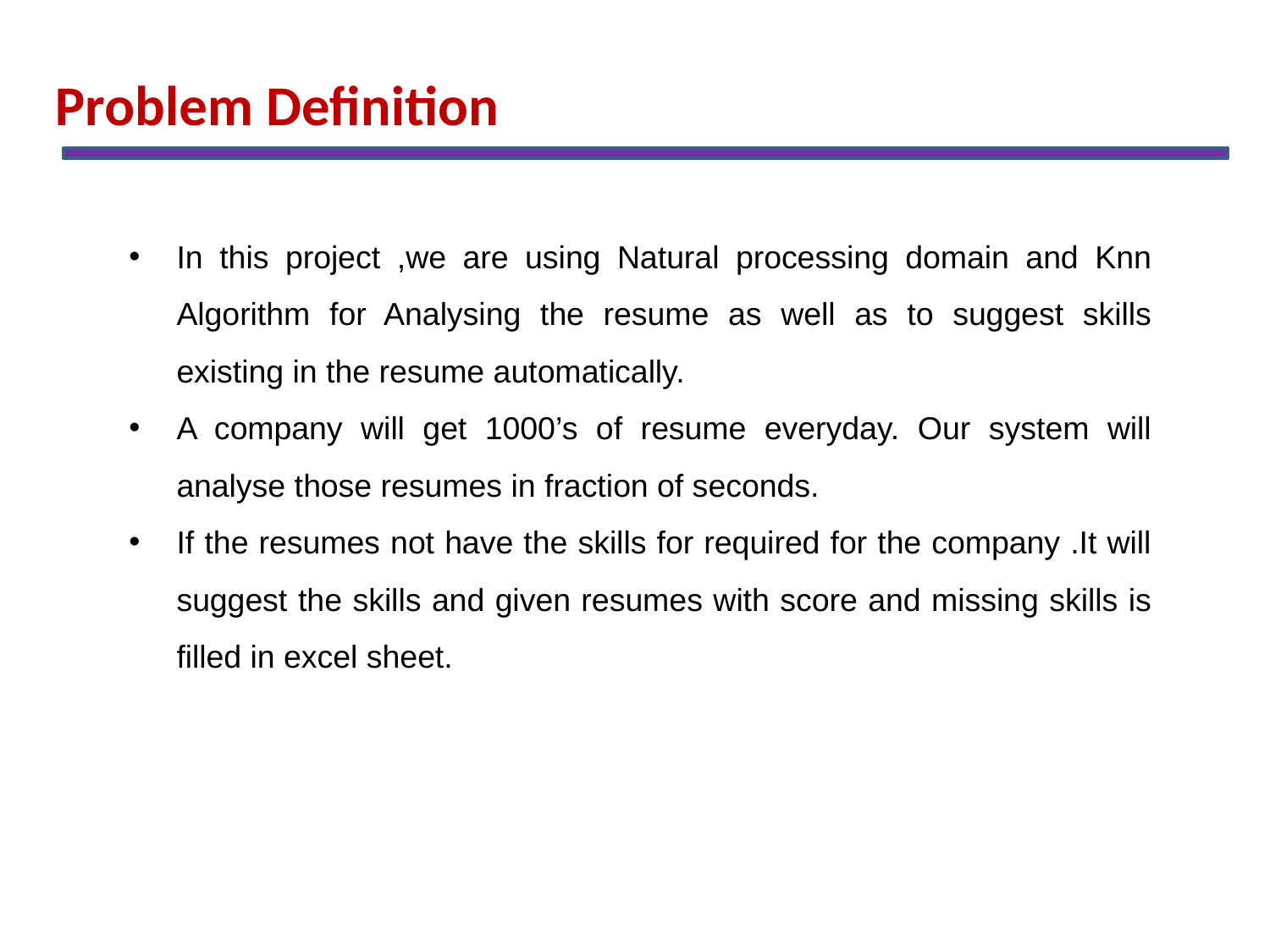

Problem Definition

In this project ,we are using Natural processing domain and Knn Algorithm for Analysing the resume as well as to suggest skills existing in the resume automatically.
A company will get 1000’s of resume everyday. Our system will analyse those resumes in fraction of seconds.
If the resumes not have the skills for required for the company .It will suggest the skills and given resumes with score and missing skills is filled in excel sheet.